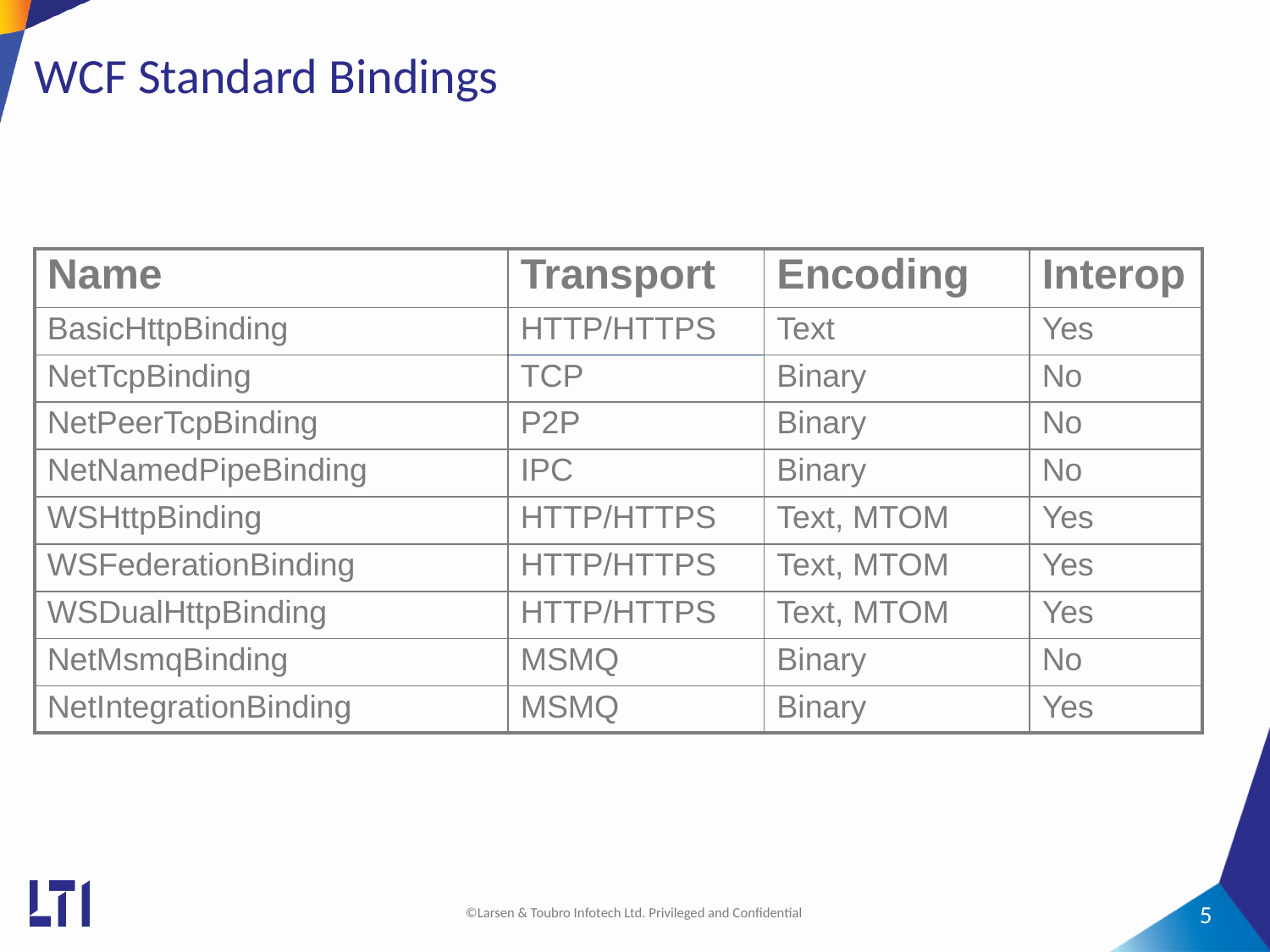

# WCF Standard Bindings
| Name | Transport | Encoding | Interop |
| --- | --- | --- | --- |
| BasicHttpBinding | HTTP/HTTPS | Text | Yes |
| NetTcpBinding | TCP | Binary | No |
| NetPeerTcpBinding | P2P | Binary | No |
| NetNamedPipeBinding | IPC | Binary | No |
| WSHttpBinding | HTTP/HTTPS | Text, MTOM | Yes |
| WSFederationBinding | HTTP/HTTPS | Text, MTOM | Yes |
| WSDualHttpBinding | HTTP/HTTPS | Text, MTOM | Yes |
| NetMsmqBinding | MSMQ | Binary | No |
| NetIntegrationBinding | MSMQ | Binary | Yes |